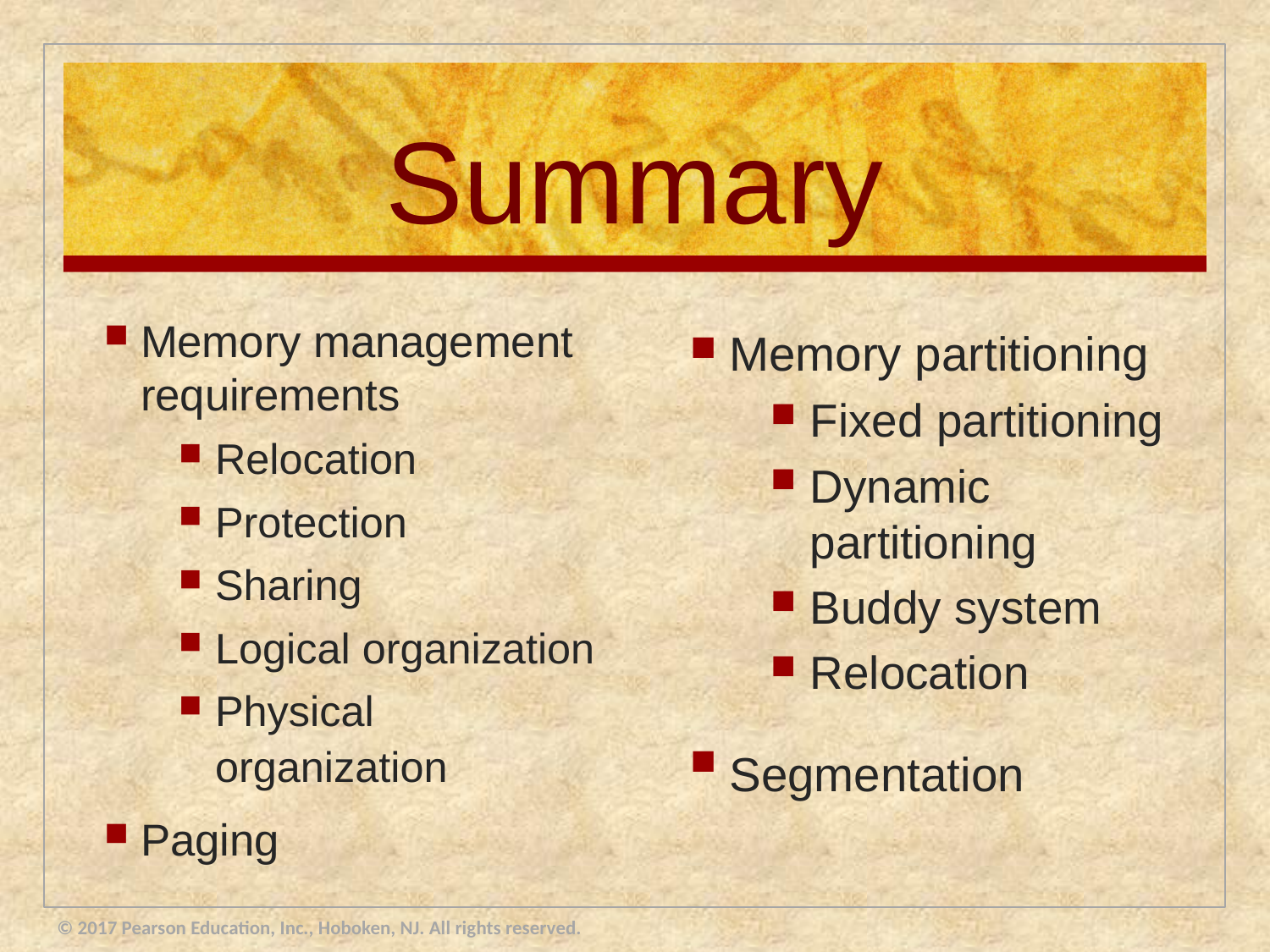

# Summary
Memory management requirements
Relocation
Protection
Sharing
Logical organization
Physical organization
Paging
Memory partitioning
Fixed partitioning
Dynamic partitioning
Buddy system
Relocation
Segmentation
© 2017 Pearson Education, Inc., Hoboken, NJ. All rights reserved.